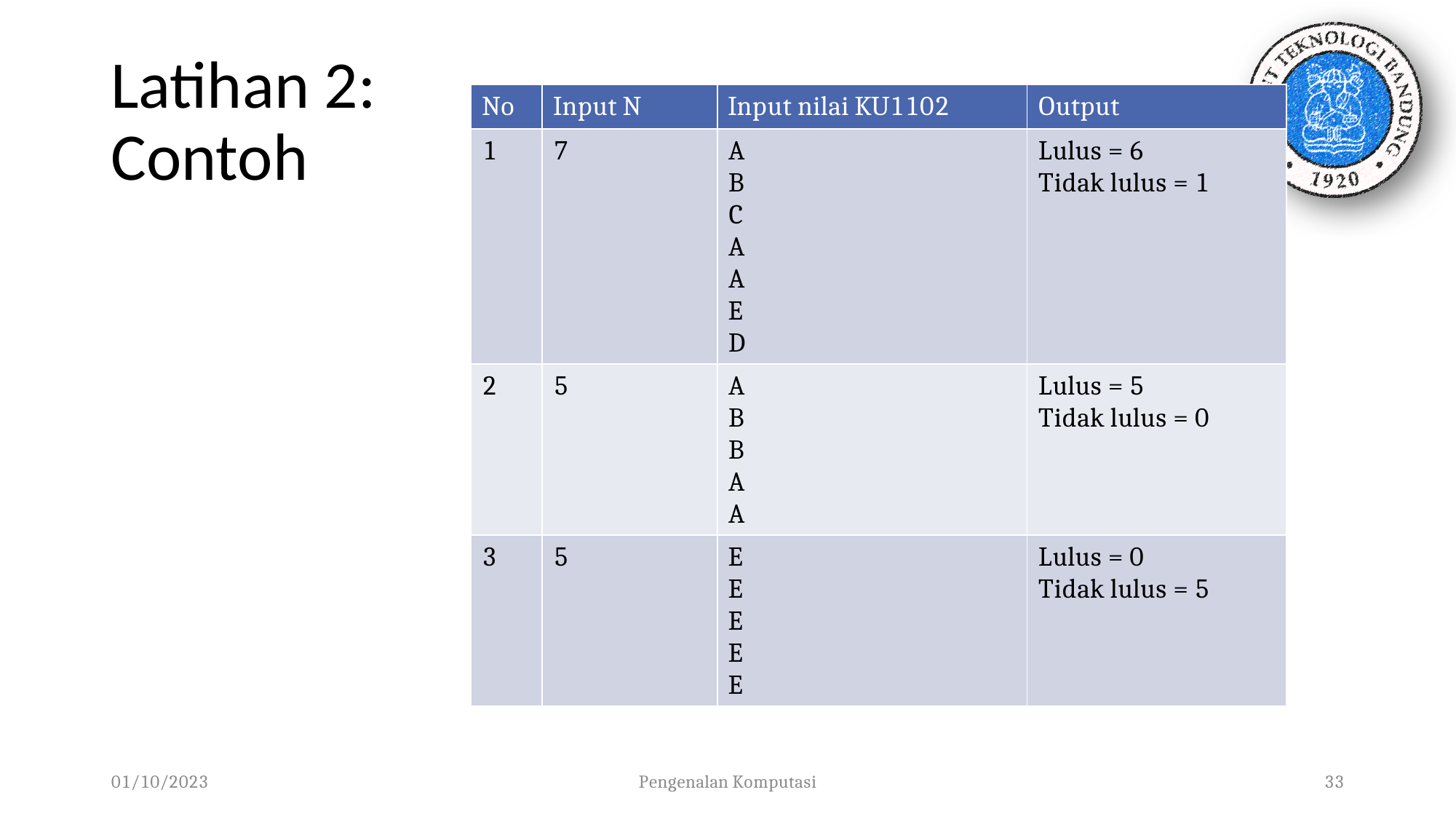

# Latihan 2: Contoh
| No | Input N | Input nilai KU1102 | Output |
| --- | --- | --- | --- |
| 1 | 7 | A B C A A E D | Lulus = 6 Tidak lulus = 1 |
| 2 | 5 | A B B A A | Lulus = 5 Tidak lulus = 0 |
| 3 | 5 | E E E E E | Lulus = 0 Tidak lulus = 5 |
01/10/2023
Pengenalan Komputasi
33